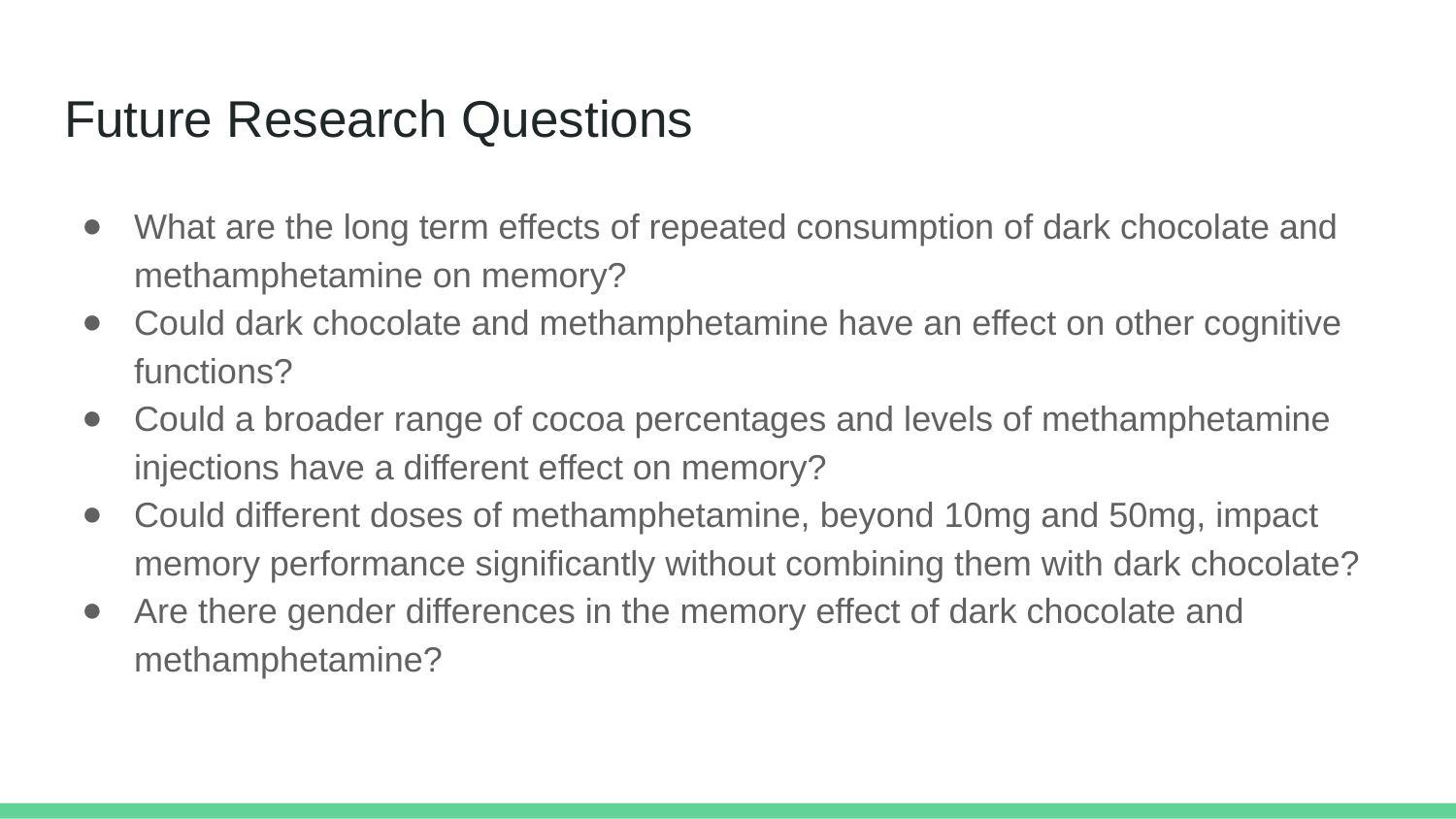

# Future Research Questions
What are the long term effects of repeated consumption of dark chocolate and methamphetamine on memory?
Could dark chocolate and methamphetamine have an effect on other cognitive functions?
Could a broader range of cocoa percentages and levels of methamphetamine injections have a different effect on memory?
Could different doses of methamphetamine, beyond 10mg and 50mg, impact memory performance significantly without combining them with dark chocolate?
Are there gender differences in the memory effect of dark chocolate and methamphetamine?